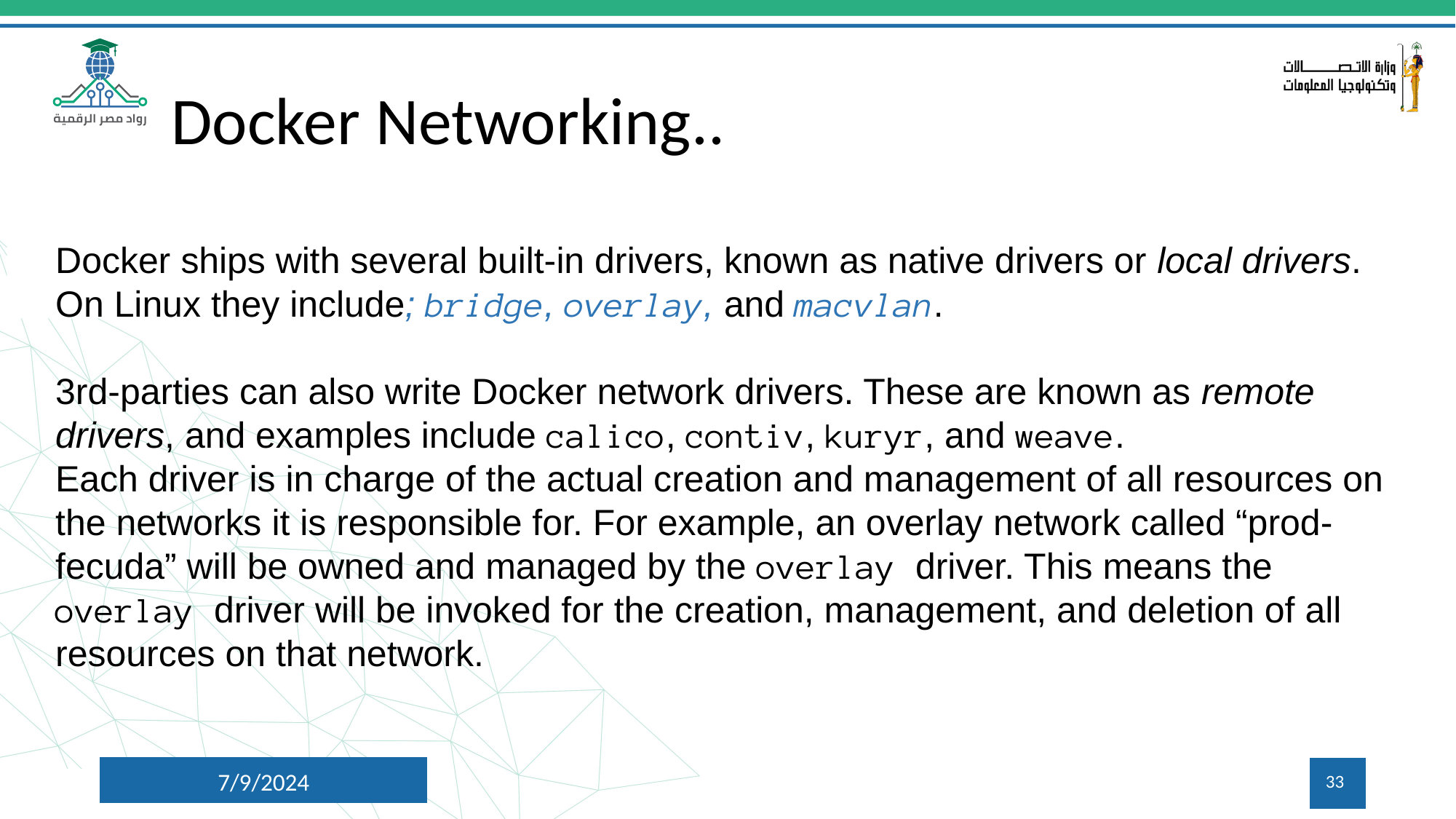

# Docker Networking..
Docker ships with several built-in drivers, known as native drivers or local drivers. On Linux they include; bridge, overlay, and macvlan.

3rd-parties can also write Docker network drivers. These are known as remote drivers, and examples include calico, contiv, kuryr, and weave.
Each driver is in charge of the actual creation and management of all resources on the networks it is responsible for. For example, an overlay network called “prod-fecuda” will be owned and managed by the overlay driver. This means the overlay driver will be invoked for the creation, management, and deletion of all resources on that network.
7/9/2024

33